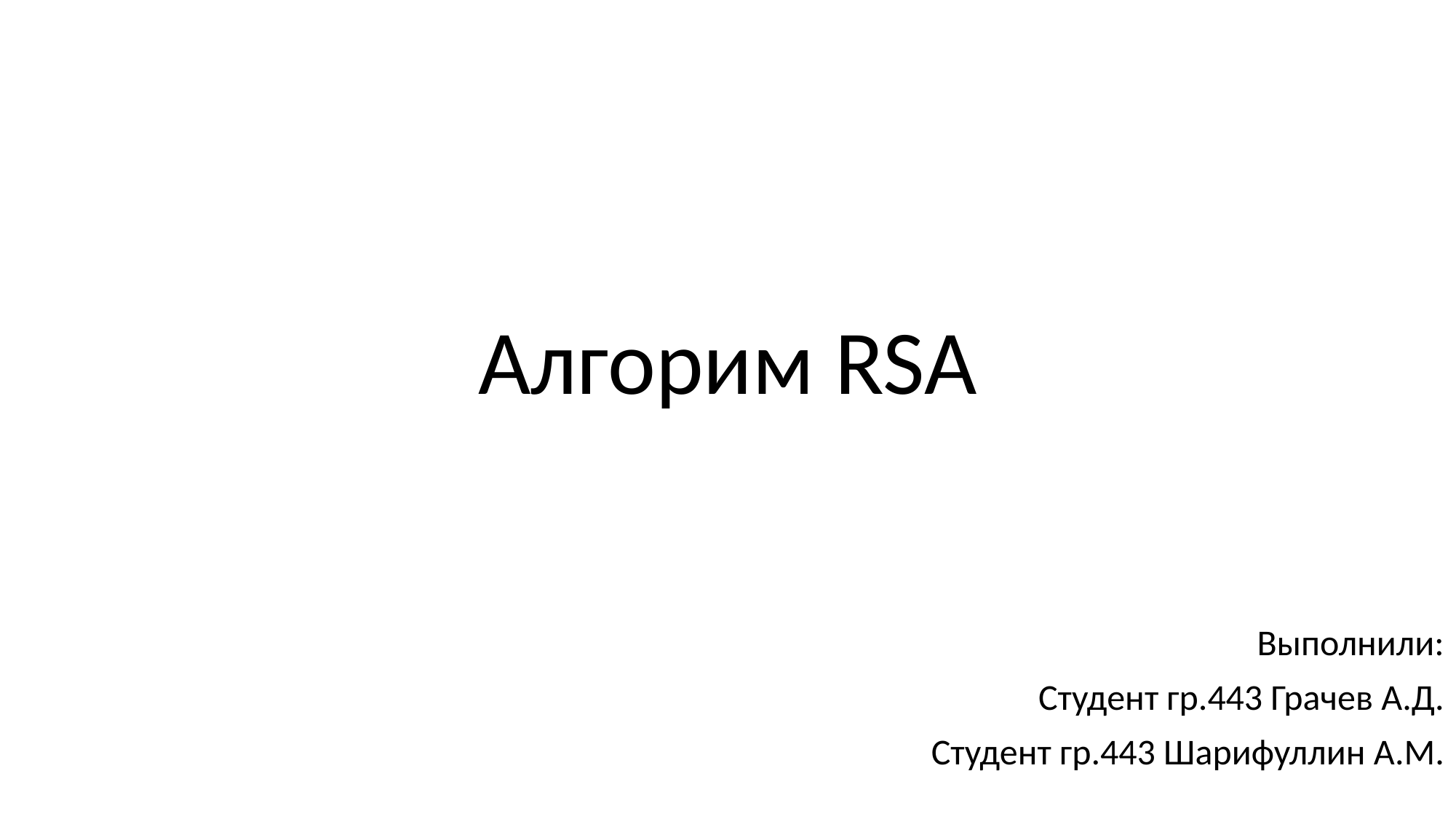

# Алгорим RSA
Выполнили:
Студент гр.443 Грачев А.Д.
Студент гр.443 Шарифуллин А.М.